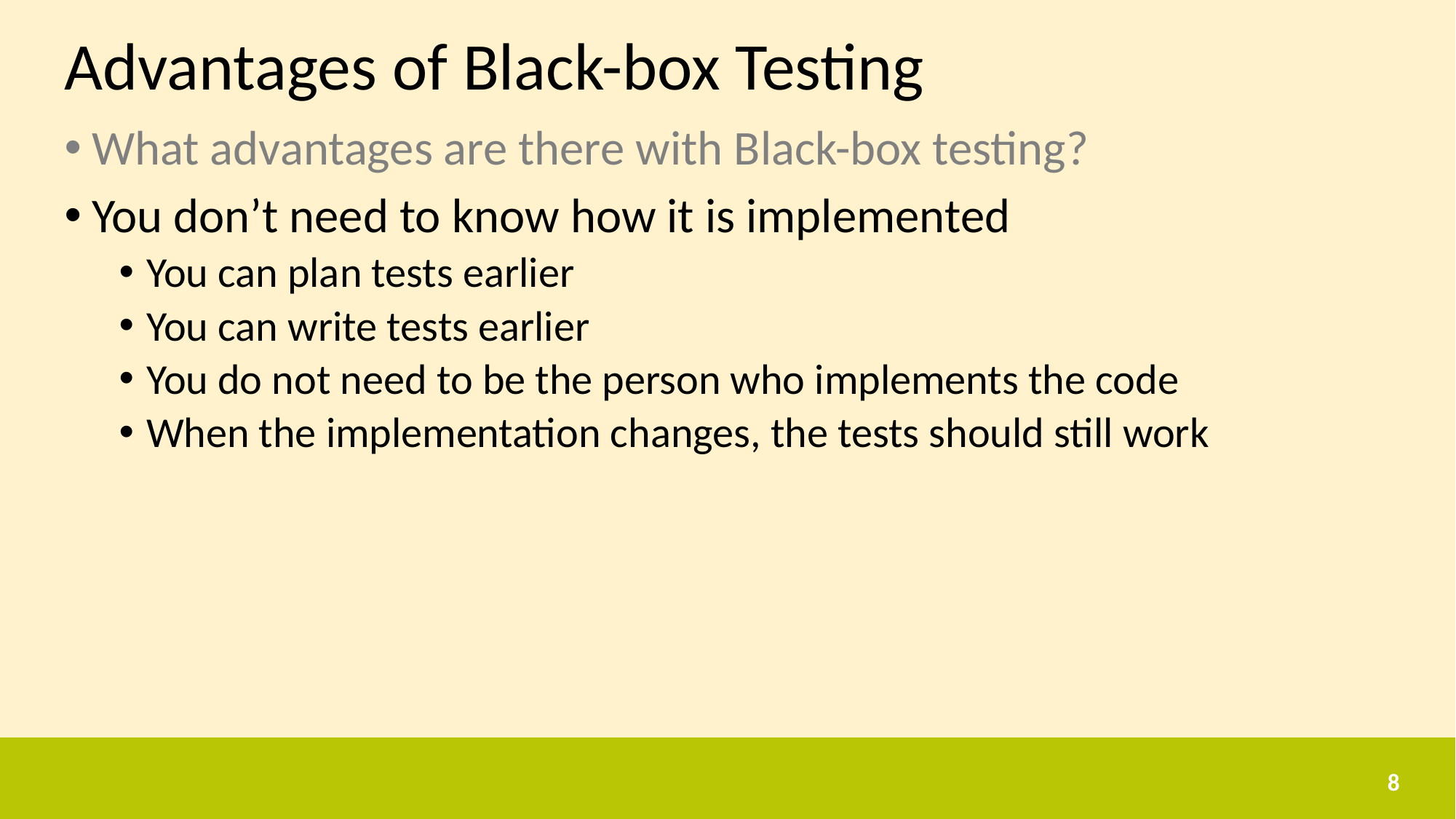

# Advantages of Black-box Testing
What advantages are there with Black-box testing?
You don’t need to know how it is implemented
You can plan tests earlier
You can write tests earlier
You do not need to be the person who implements the code
When the implementation changes, the tests should still work
8